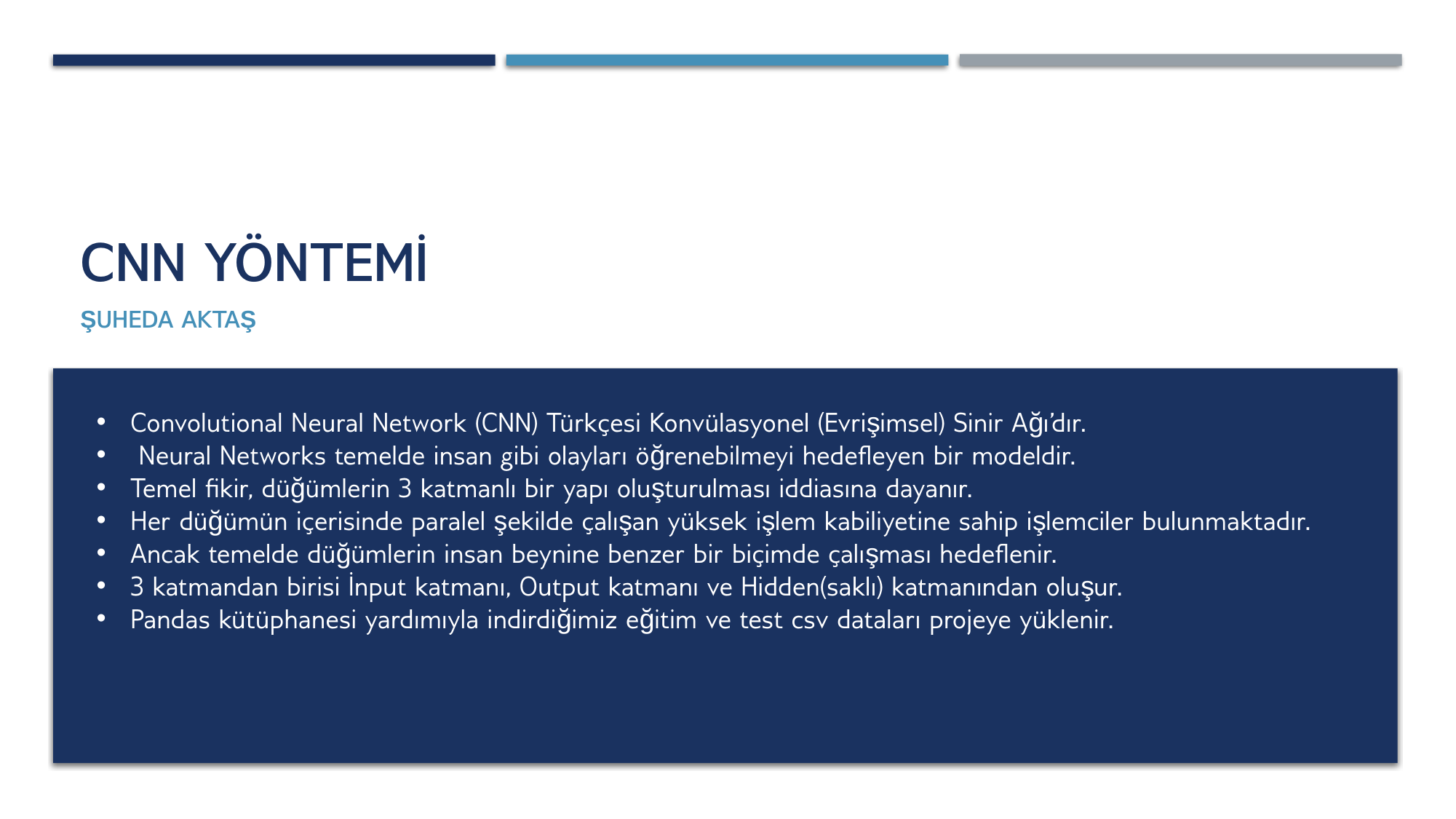

# CNN YÖNTEMİ
Şuheda Aktaş
Convolutional Neural Network (CNN) Türkçesi Konvülasyonel (Evrişimsel) Sinir Ağı’dır.
 Neural Networks temelde insan gibi olayları öğrenebilmeyi hedefleyen bir modeldir.
Temel fikir, düğümlerin 3 katmanlı bir yapı oluşturulması iddiasına dayanır.
Her düğümün içerisinde paralel şekilde çalışan yüksek işlem kabiliyetine sahip işlemciler bulunmaktadır.
Ancak temelde düğümlerin insan beynine benzer bir biçimde çalışması hedeflenir.
3 katmandan birisi İnput katmanı, Output katmanı ve Hidden(saklı) katmanından oluşur.
Pandas kütüphanesi yardımıyla indirdiğimiz eğitim ve test csv dataları projeye yüklenir.